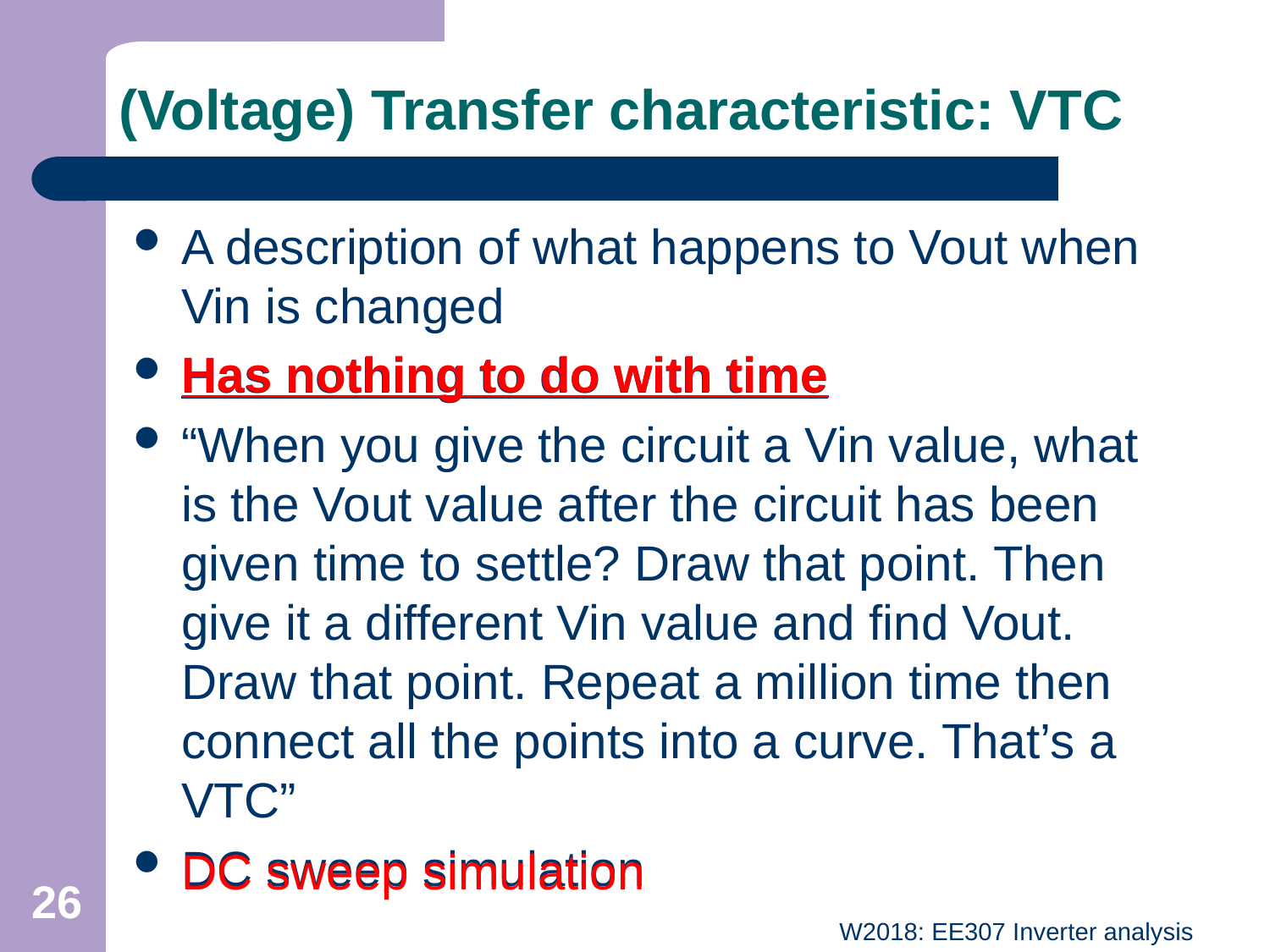

# (Voltage) Transfer characteristic: VTC
A description of what happens to Vout when Vin is changed
Has nothing to do with time
“When you give the circuit a Vin value, what is the Vout value after the circuit has been given time to settle? Draw that point. Then give it a different Vin value and find Vout. Draw that point. Repeat a million time then connect all the points into a curve. That’s a VTC”
DC sweep simulation
Has nothing to do with time
DC sweep simulation
26
W2018: EE307 Inverter analysis